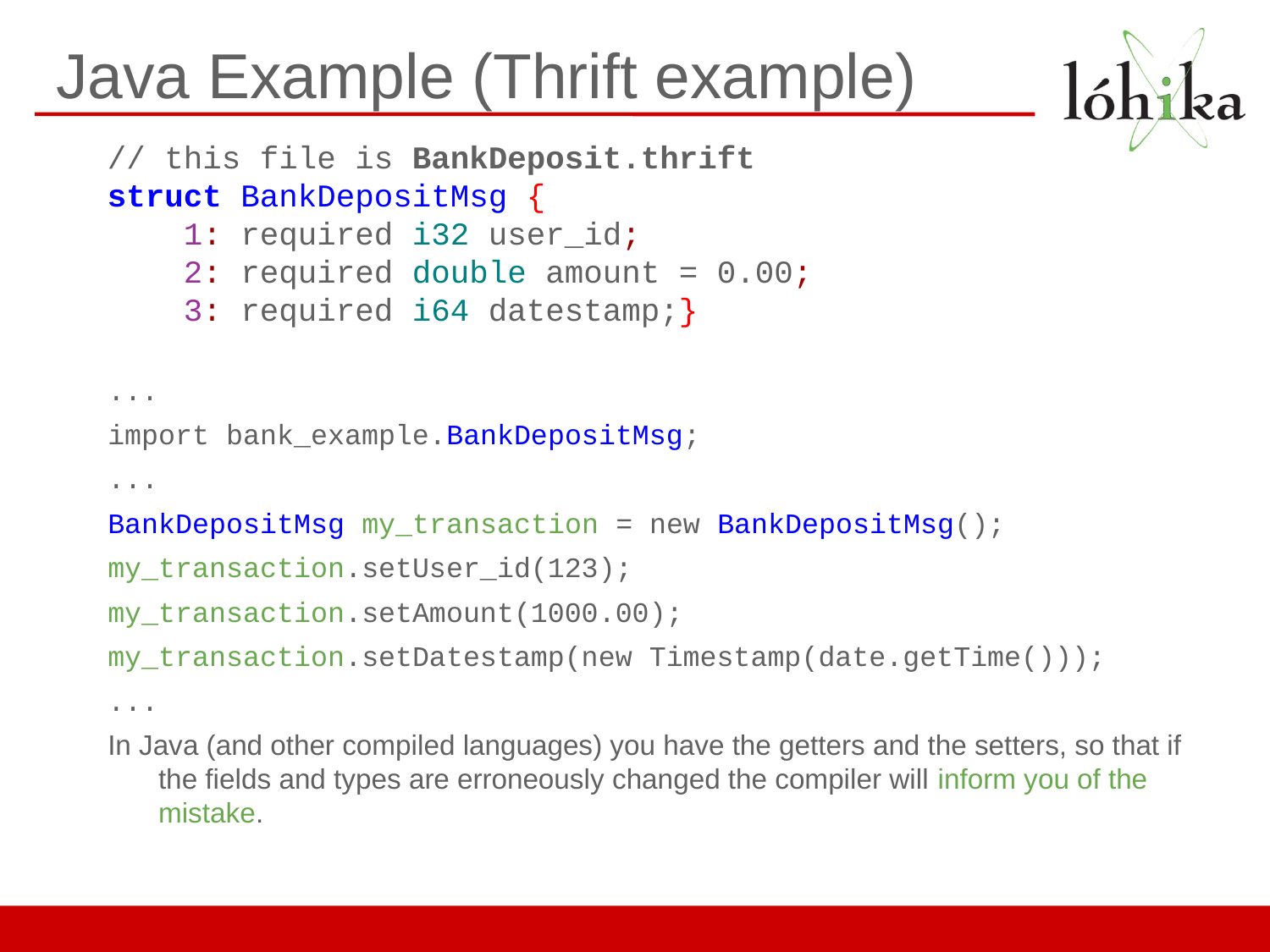

# Java Example (Thrift example)
// this file is BankDeposit.thrift
struct BankDepositMsg {
    1: required i32 user_id;
    2: required double amount = 0.00;
    3: required i64 datestamp;}

...
import bank_example.BankDepositMsg;
...
BankDepositMsg my_transaction = new BankDepositMsg();
my_transaction.setUser_id(123);
my_transaction.setAmount(1000.00);
my_transaction.setDatestamp(new Timestamp(date.getTime()));
...
In Java (and other compiled languages) you have the getters and the setters, so that if the fields and types are erroneously changed the compiler will inform you of the mistake.